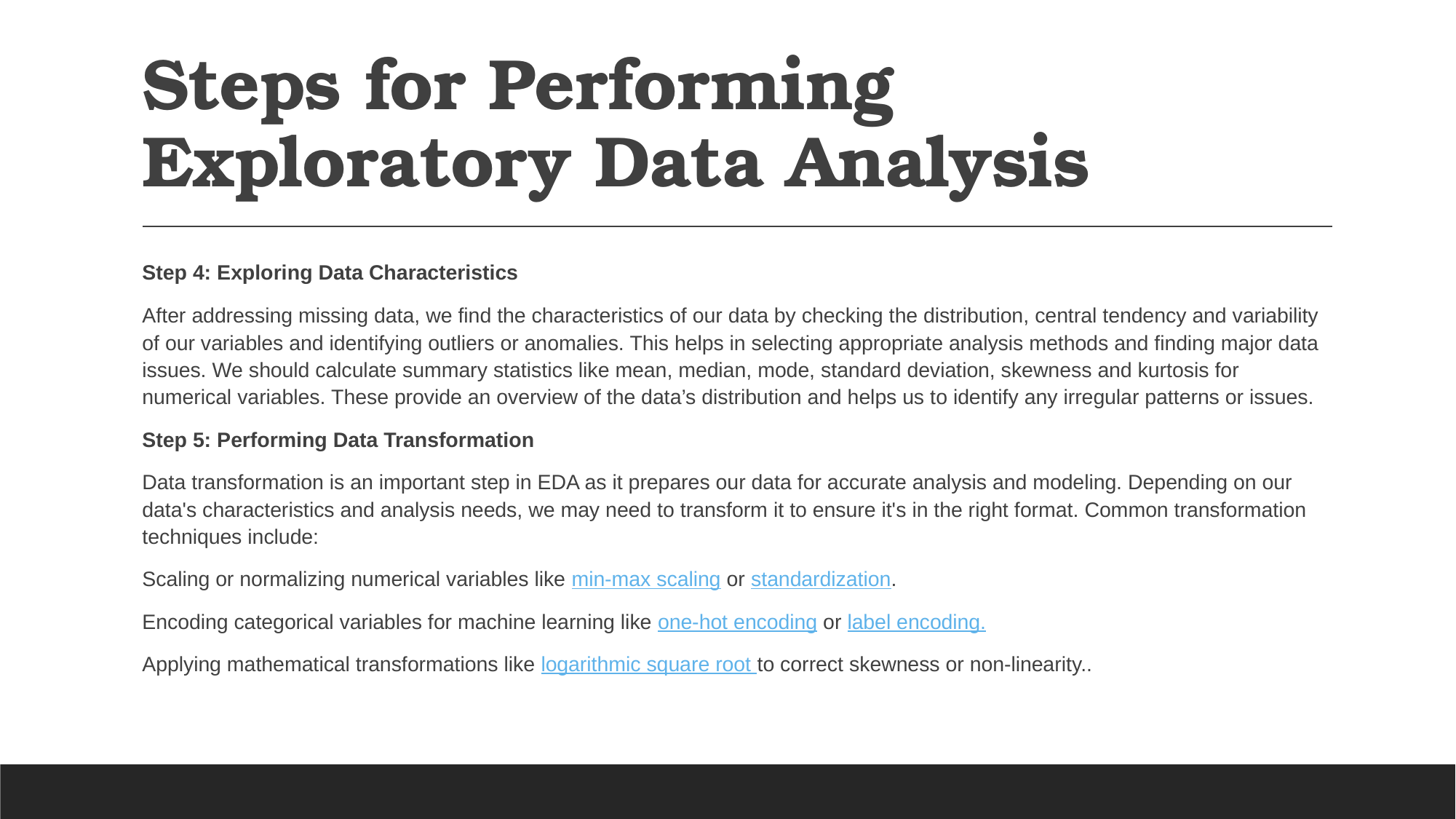

# Steps for Performing Exploratory Data Analysis
Step 4: Exploring Data Characteristics
After addressing missing data, we find the characteristics of our data by checking the distribution, central tendency and variability of our variables and identifying outliers or anomalies. This helps in selecting appropriate analysis methods and finding major data issues. We should calculate summary statistics like mean, median, mode, standard deviation, skewness and kurtosis for numerical variables. These provide an overview of the data’s distribution and helps us to identify any irregular patterns or issues.
Step 5: Performing Data Transformation
Data transformation is an important step in EDA as it prepares our data for accurate analysis and modeling. Depending on our data's characteristics and analysis needs, we may need to transform it to ensure it's in the right format. Common transformation techniques include:
Scaling or normalizing numerical variables like min-max scaling or standardization.
Encoding categorical variables for machine learning like one-hot encoding or label encoding.
Applying mathematical transformations like logarithmic square root to correct skewness or non-linearity..